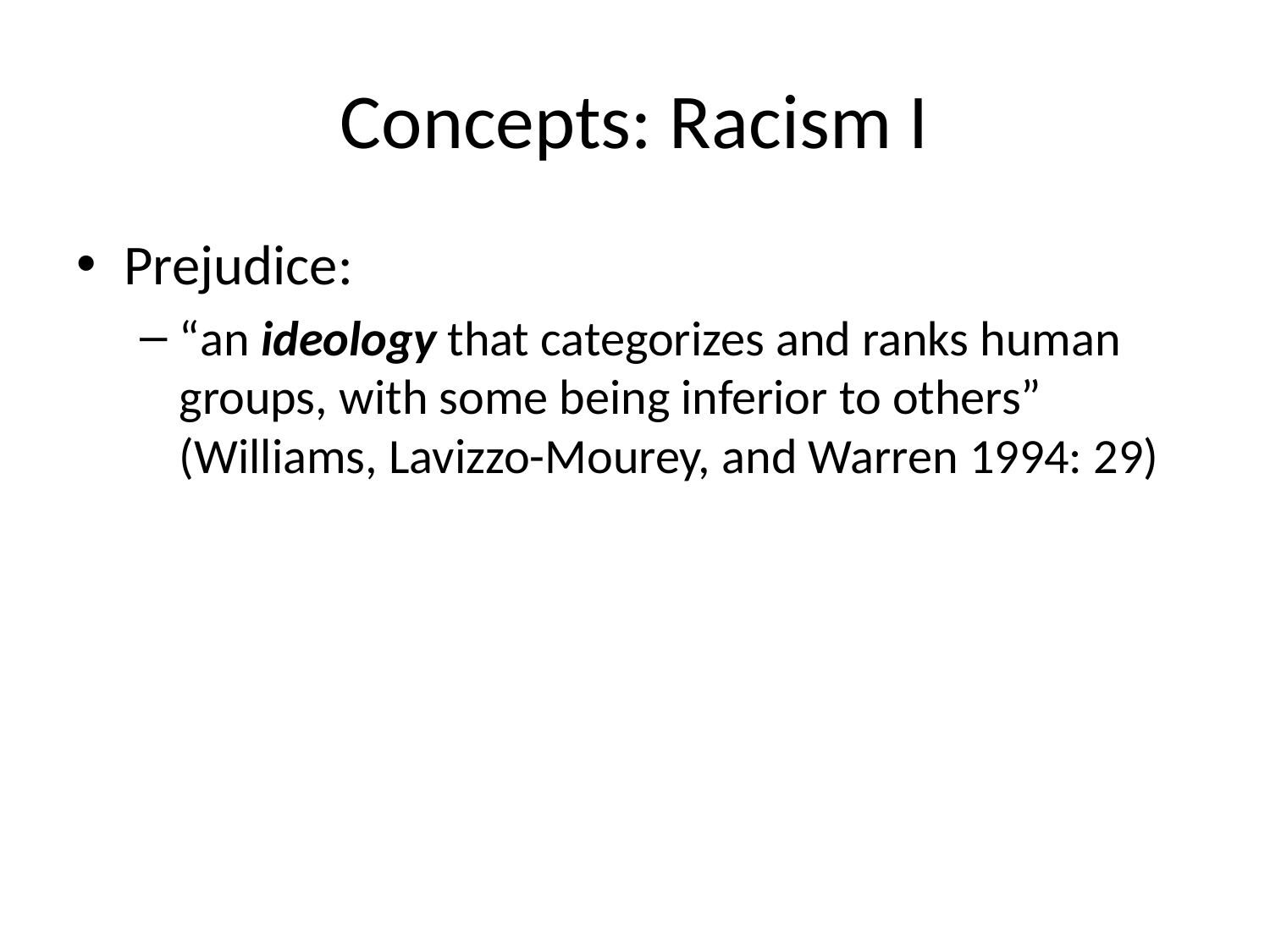

# Concepts: Racism I
Prejudice:
“an ideology that categorizes and ranks human groups, with some being inferior to others” (Williams, Lavizzo-Mourey, and Warren 1994: 29)